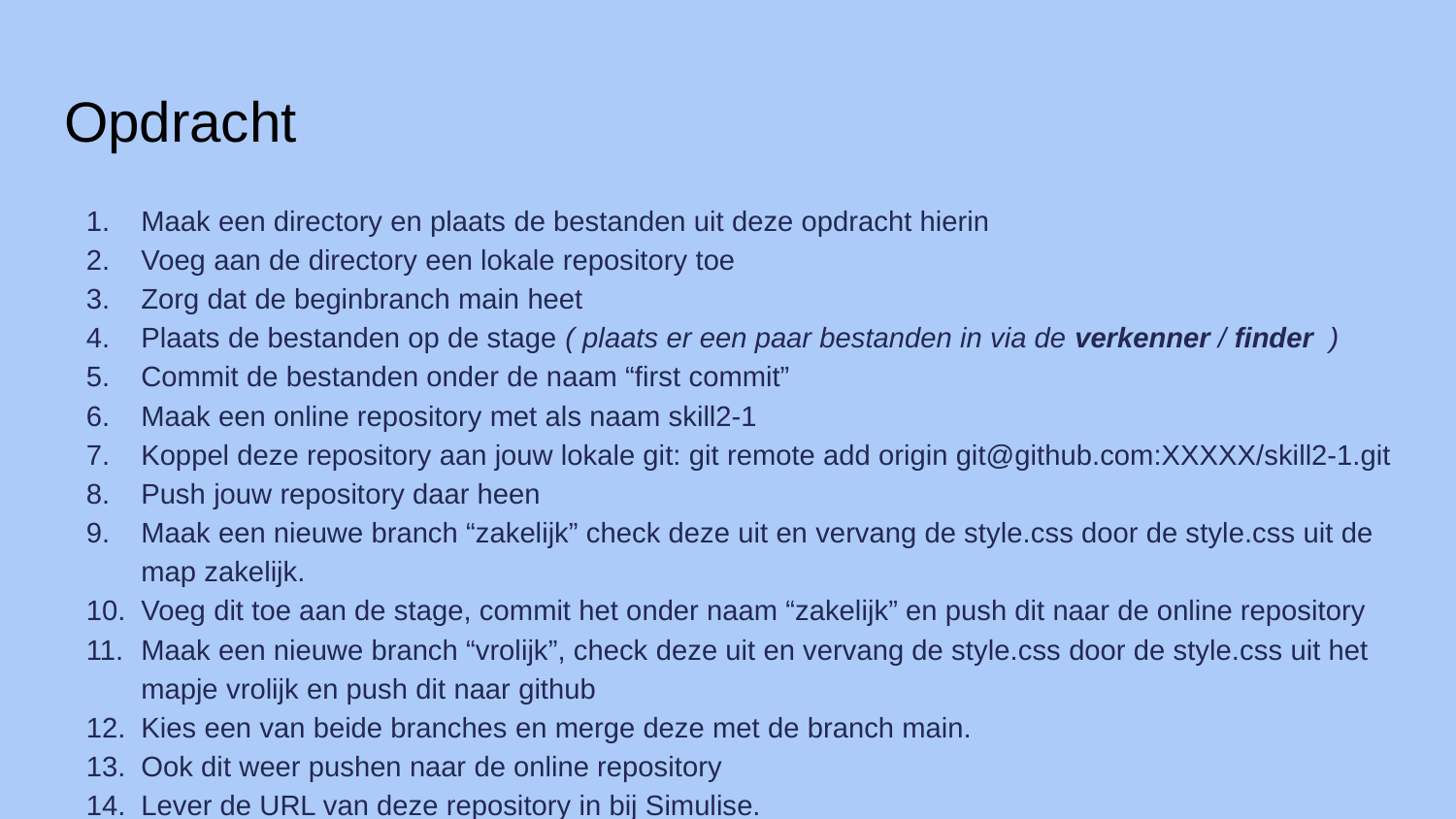

# Opdracht
Maak een directory en plaats de bestanden uit deze opdracht hierin
Voeg aan de directory een lokale repository toe
Zorg dat de beginbranch main heet
Plaats de bestanden op de stage ( plaats er een paar bestanden in via de verkenner / finder  )
Commit de bestanden onder de naam “first commit”
Maak een online repository met als naam skill2-1
Koppel deze repository aan jouw lokale git: git remote add origin git@github.com:XXXXX/skill2-1.git
Push jouw repository daar heen
Maak een nieuwe branch “zakelijk” check deze uit en vervang de style.css door de style.css uit de map zakelijk.
Voeg dit toe aan de stage, commit het onder naam “zakelijk” en push dit naar de online repository
Maak een nieuwe branch “vrolijk”, check deze uit en vervang de style.css door de style.css uit het mapje vrolijk en push dit naar github
Kies een van beide branches en merge deze met de branch main.
Ook dit weer pushen naar de online repository
Lever de URL van deze repository in bij Simulise.

Opdracht materiaal

In de bijlage vind je opdracht m2.1branches.zip

Hierin staan:

- README.md

- index.html

- style.css